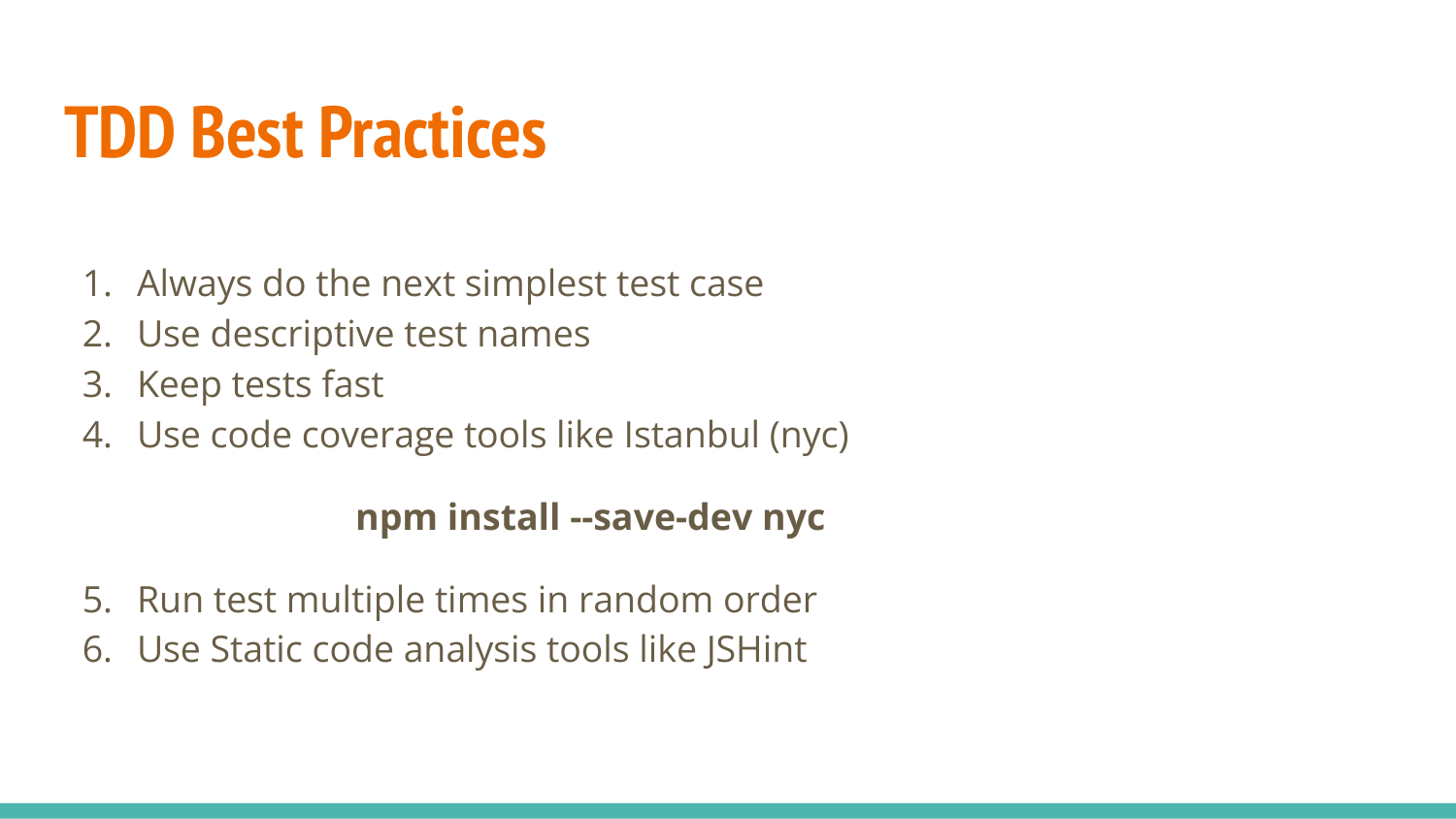

# TDD Best Practices
Always do the next simplest test case
Use descriptive test names
Keep tests fast
Use code coverage tools like Istanbul (nyc)
		npm install --save-dev nyc
Run test multiple times in random order
Use Static code analysis tools like JSHint